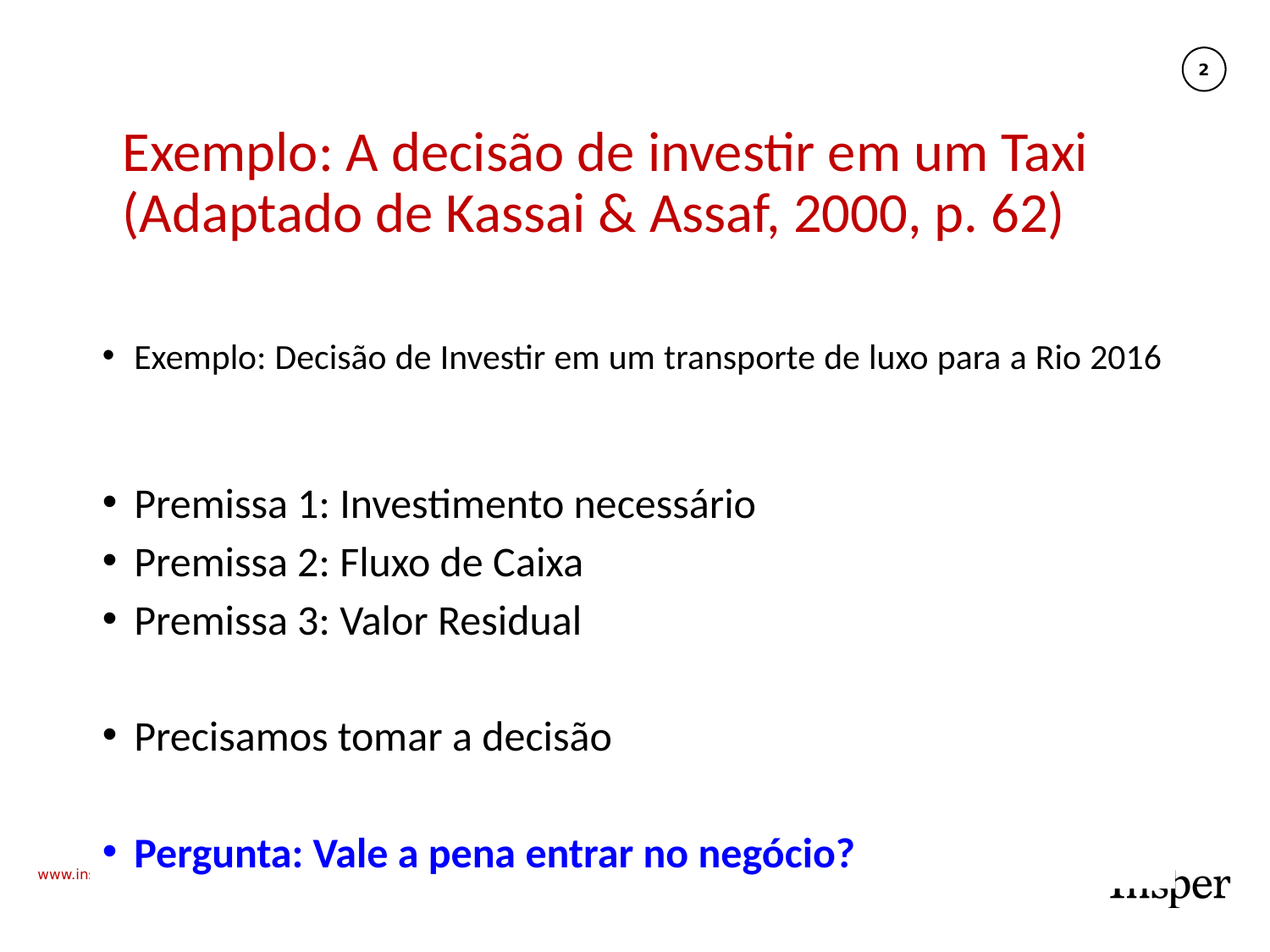

# Exemplo: A decisão de investir em um Taxi (Adaptado de Kassai & Assaf, 2000, p. 62)
Exemplo: Decisão de Investir em um transporte de luxo para a Rio 2016

Premissa 1: Investimento necessário
Premissa 2: Fluxo de Caixa
Premissa 3: Valor Residual

Precisamos tomar a decisão

Pergunta: Vale a pena entrar no negócio?